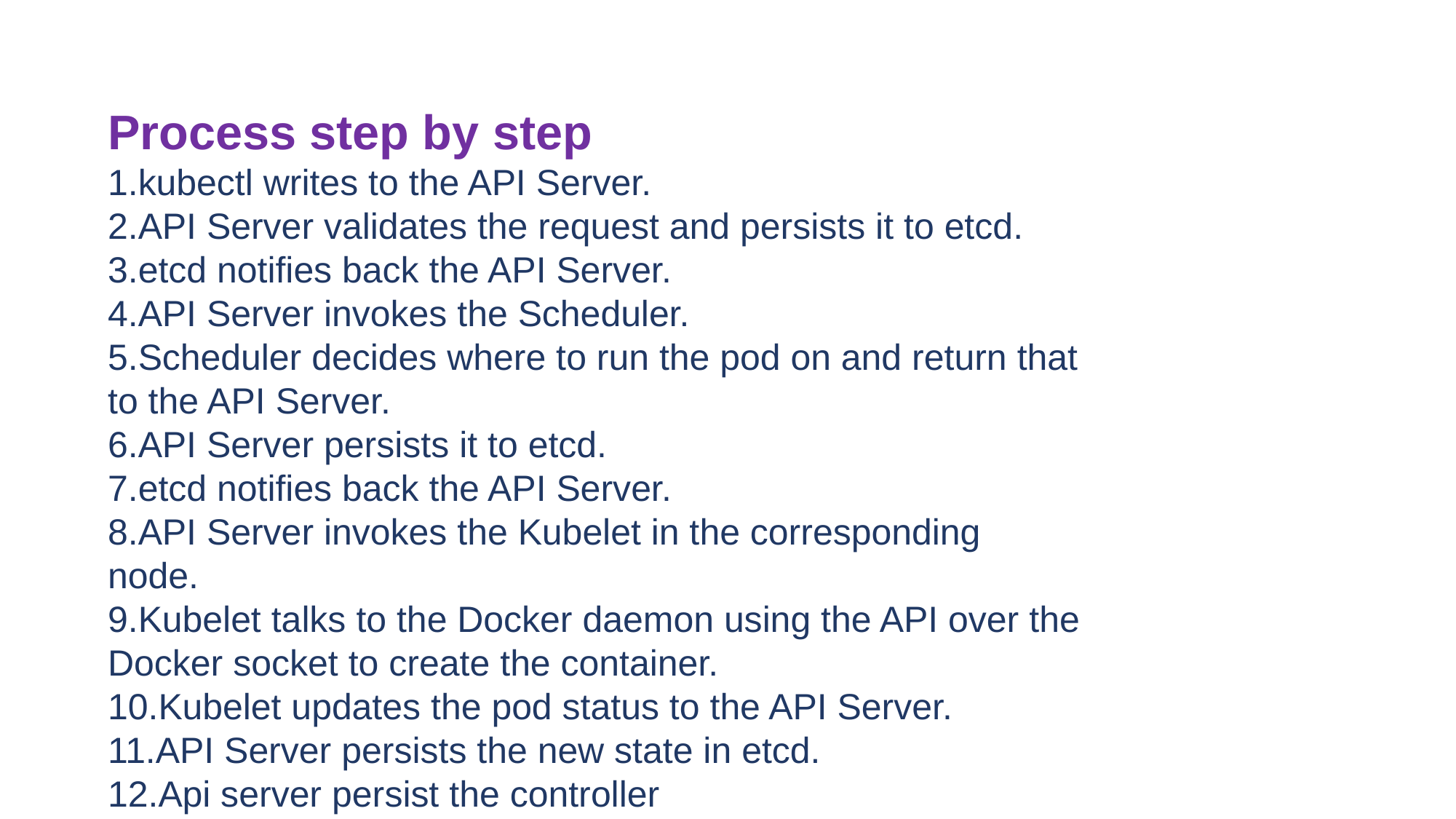

Process step by step
kubectl writes to the API Server.
API Server validates the request and persists it to etcd.
etcd notifies back the API Server.
API Server invokes the Scheduler.
Scheduler decides where to run the pod on and return that to the API Server.
API Server persists it to etcd.
etcd notifies back the API Server.
API Server invokes the Kubelet in the corresponding node.
Kubelet talks to the Docker daemon using the API over the Docker socket to create the container.
Kubelet updates the pod status to the API Server.
API Server persists the new state in etcd.
Api server persist the controller